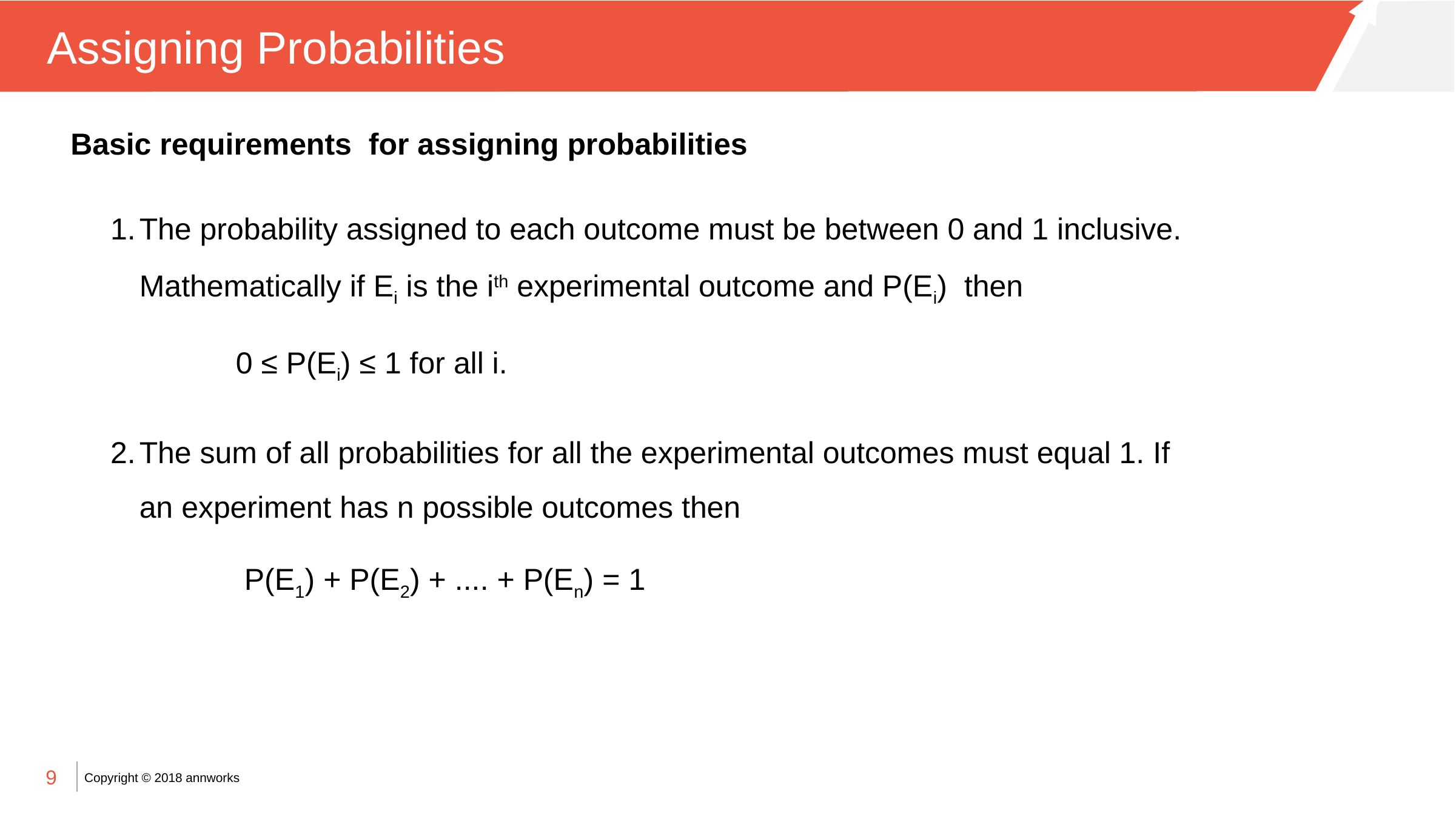

# Assigning Probabilities
Basic requirements  for assigning probabilities
The probability assigned to each outcome must be between 0 and 1 inclusive. Mathematically if Ei is the ith experimental outcome and P(Ei)  then
0 ≤ P(Ei) ≤ 1 for all i.
The sum of all probabilities for all the experimental outcomes must equal 1. If an experiment has n possible outcomes then
 P(E1) + P(E2) + .... + P(En) = 1
9